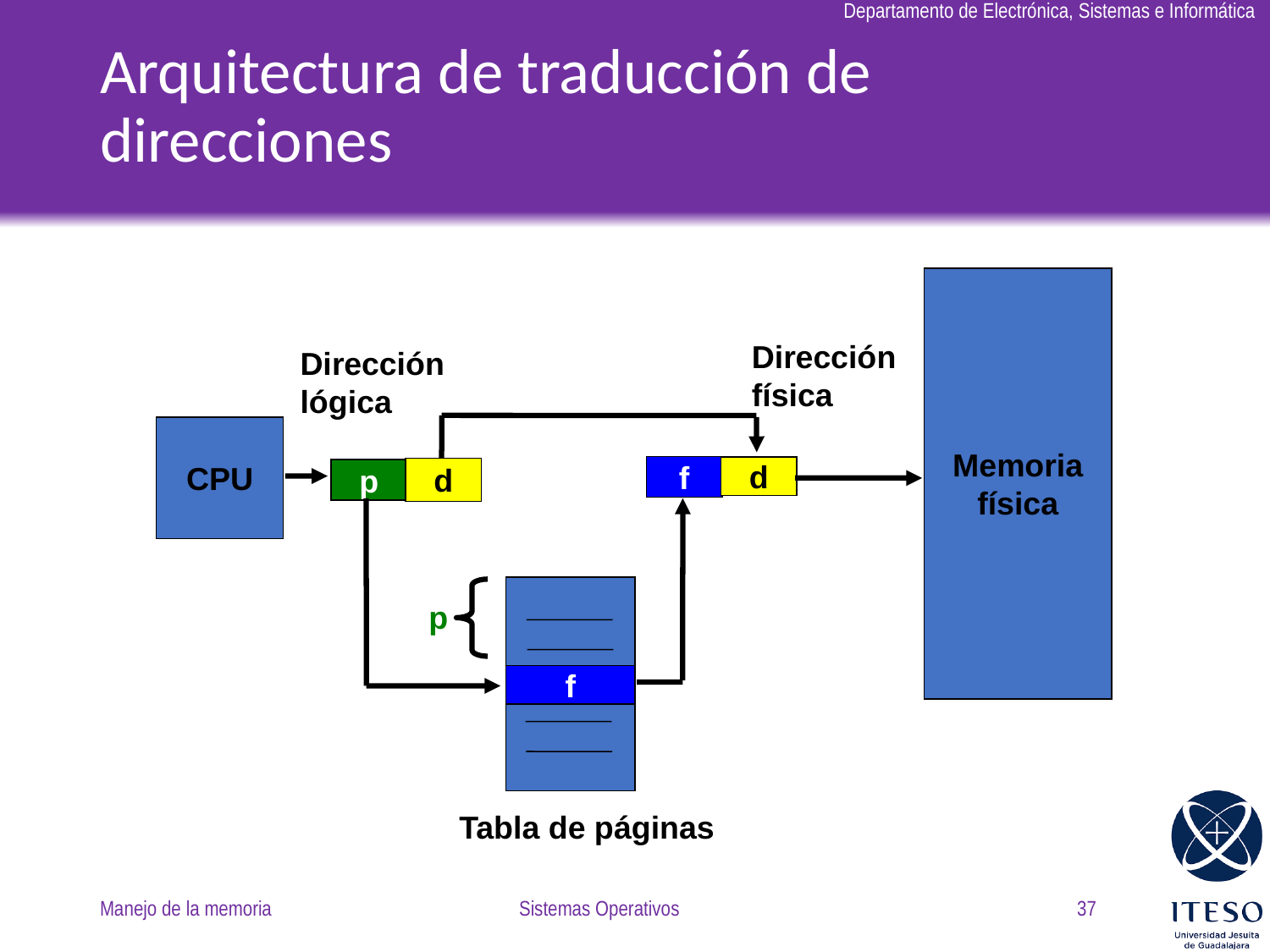

# Arquitectura de traducción de direcciones
Memoria física
Dirección
física
Dirección
lógica

CPU

f
d
d
p

p

f

Tabla de páginas
Manejo de la memoria
Sistemas Operativos
37